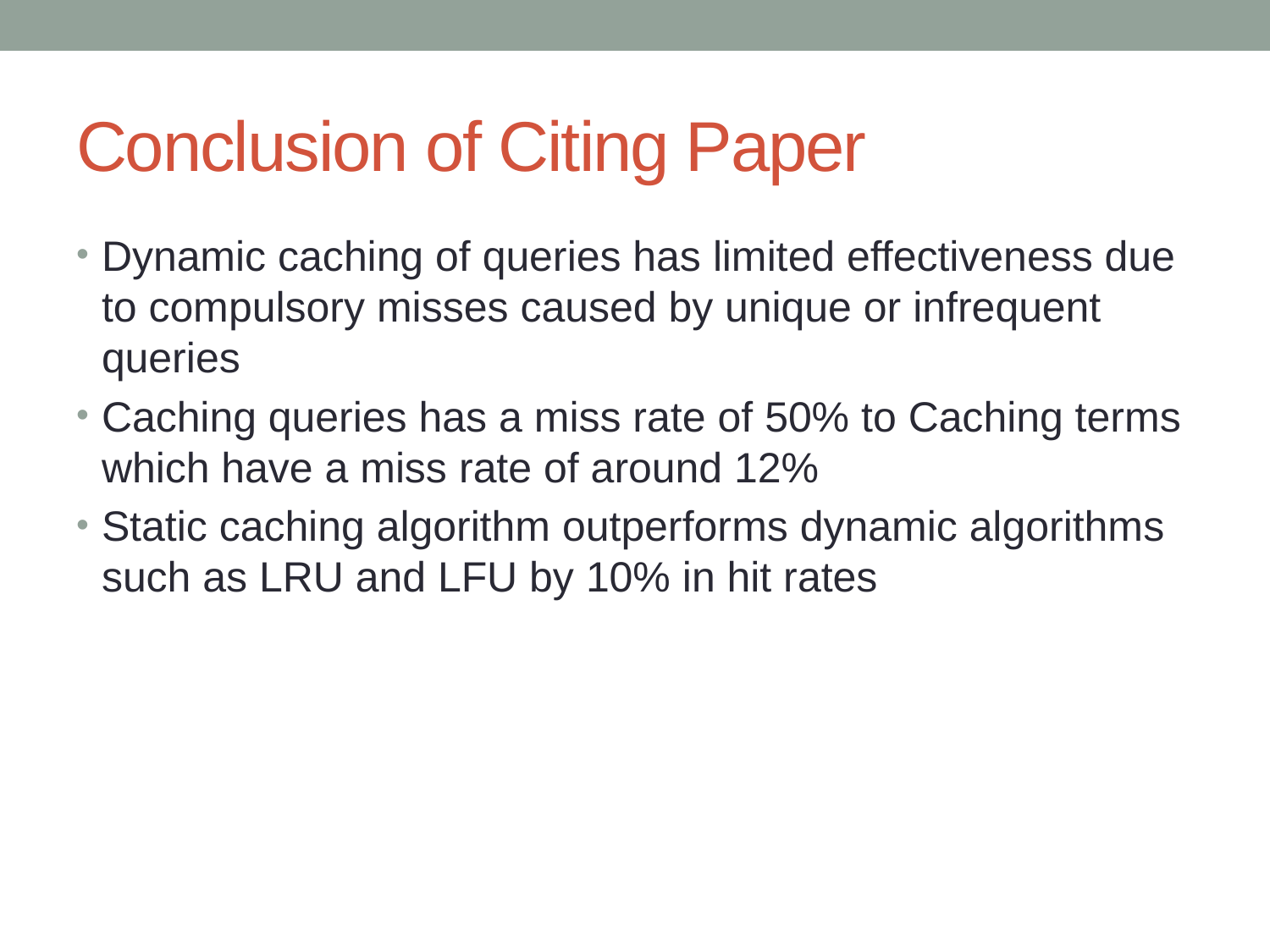

# Conclusion of Citing Paper
Dynamic caching of queries has limited effectiveness due to compulsory misses caused by unique or infrequent queries
Caching queries has a miss rate of 50% to Caching terms which have a miss rate of around 12%
Static caching algorithm outperforms dynamic algorithms such as LRU and LFU by 10% in hit rates